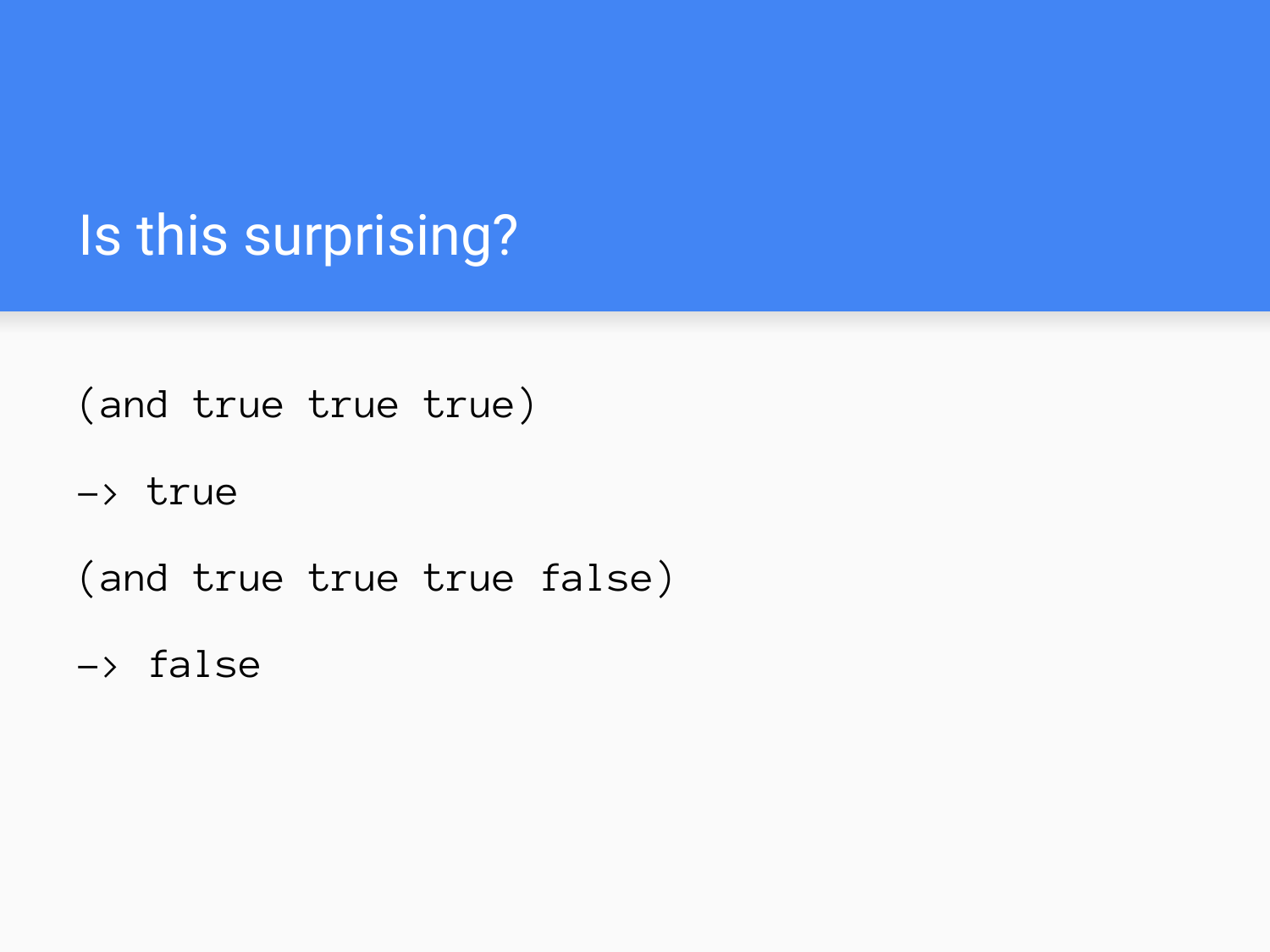

# Is this surprising?
(and true true true)
-> true
(and true true true false)
-> false